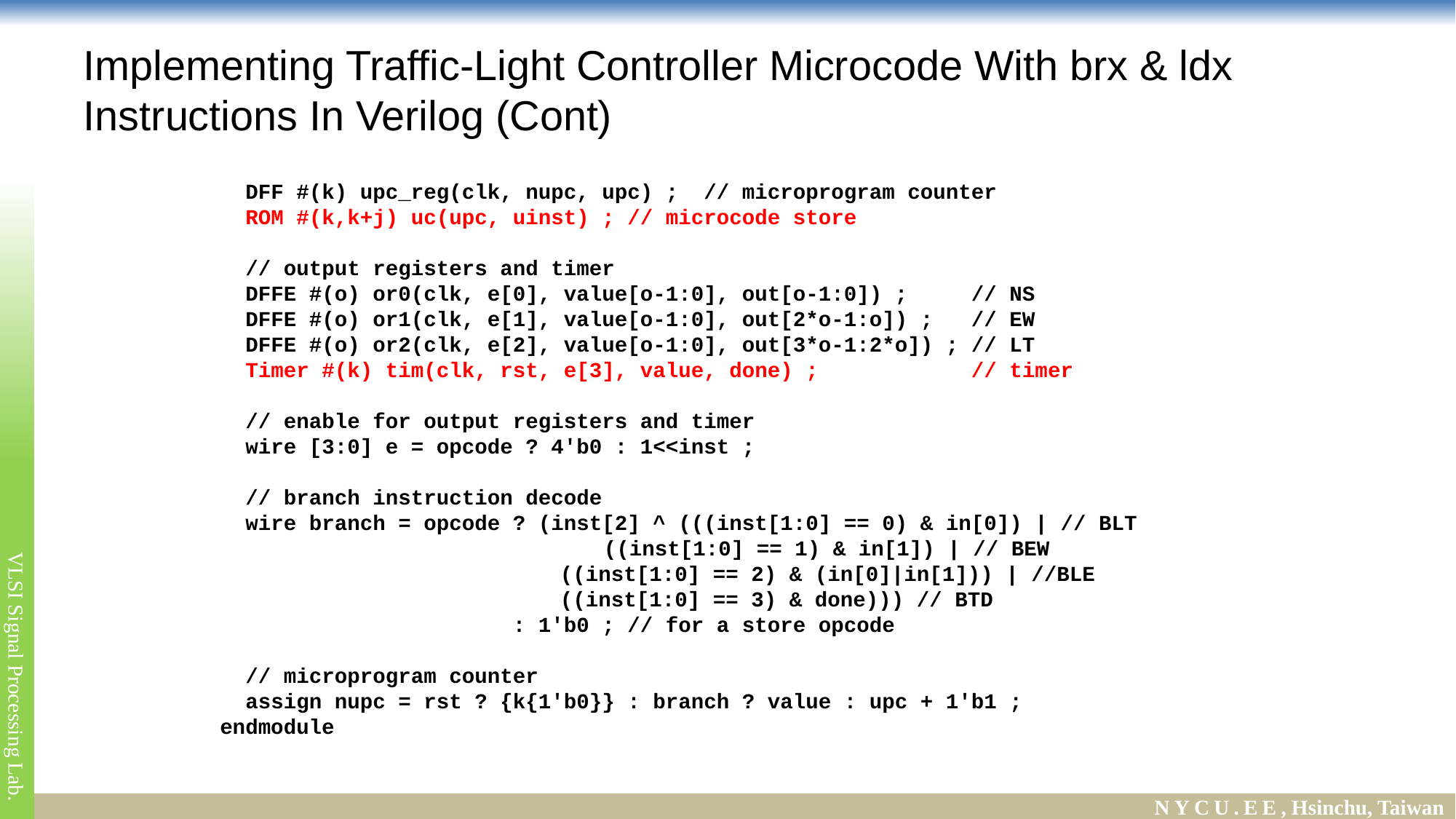

# Implementing Traffic-Light Controller Microcode With brx & ldx Instructions In Verilog (Cont)
  DFF #(k) upc_reg(clk, nupc, upc) ;  // microprogram counter
  ROM #(k,k+j) uc(upc, uinst) ; // microcode store

  // output registers and timer
  DFFE #(o) or0(clk, e[0], value[o-1:0], out[o-1:0]) ;     // NS
  DFFE #(o) or1(clk, e[1], value[o-1:0], out[2*o-1:o]) ;   // EW
  DFFE #(o) or2(clk, e[2], value[o-1:0], out[3*o-1:2*o]) ; // LT
  Timer #(k) tim(clk, rst, e[3], value, done) ;            // timer

  // enable for output registers and timer
  wire [3:0] e = opcode ? 4'b0 : 1<<inst ;

  // branch instruction decode
  wire branch = opcode ? (inst[2] ^ (((inst[1:0] == 0) & in[0]) | // BLT
		             ((inst[1:0] == 1) & in[1]) | // BEW
			 ((inst[1:0] == 2) & (in[0]|in[1])) | //BLE
			 ((inst[1:0] == 3) & done))) // BTD
                       : 1'b0 ; // for a store opcode

  // microprogram counter
  assign nupc = rst ? {k{1'b0}} : branch ? value : upc + 1'b1 ;
endmodule